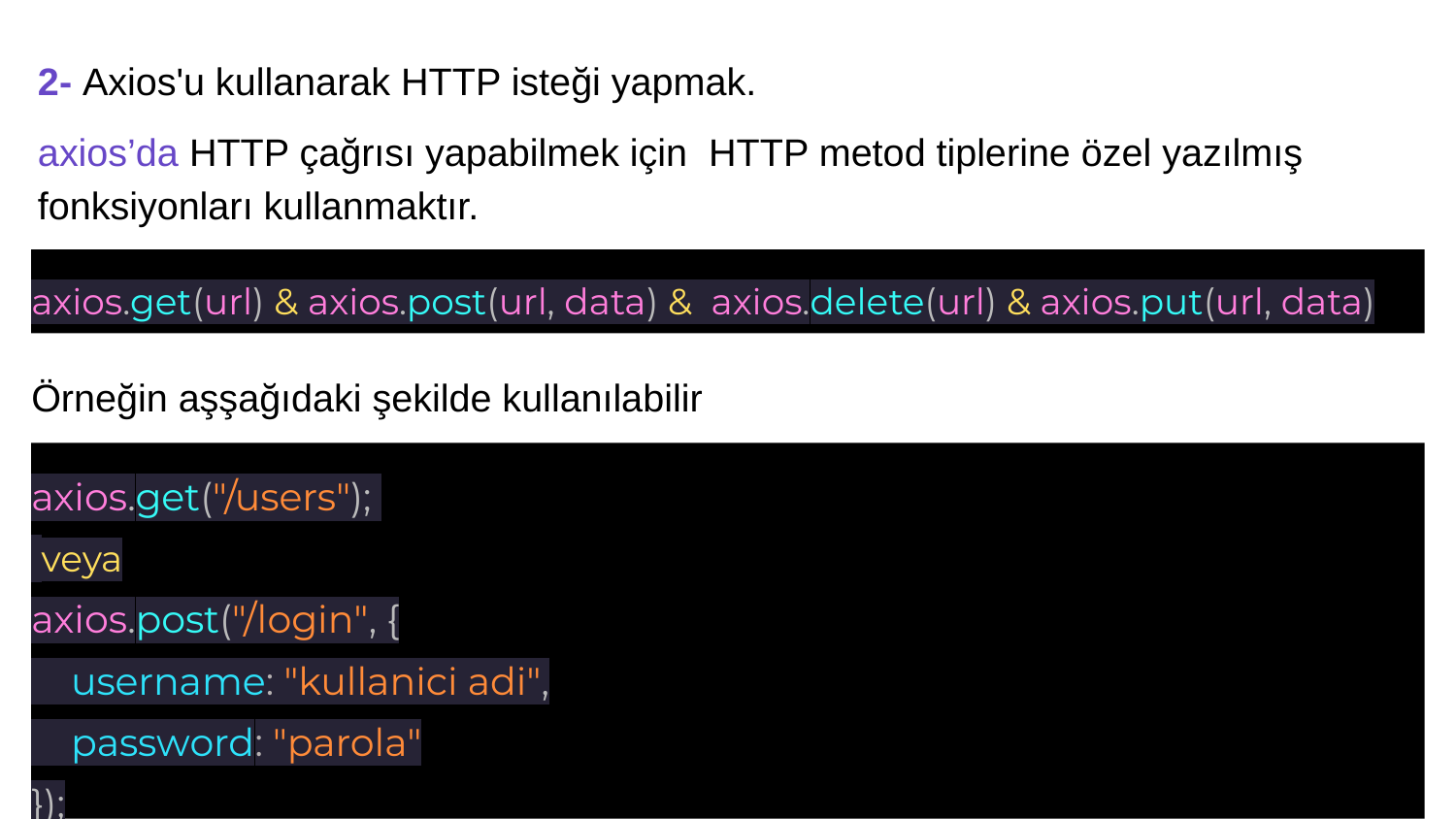

2- Axios'u kullanarak HTTP isteği yapmak.
axios’da HTTP çağrısı yapabilmek için  HTTP metod tiplerine özel yazılmış fonksiyonları kullanmaktır.
axios.get(url) & axios.post(url, data) &  axios.delete(url) & axios.put(url, data)

Örneğin aşşağıdaki şekilde kullanılabilir
axios.get("/users");
 veya
axios.post("/login", {
    username: "kullanici adi",
    password: "parola"
});